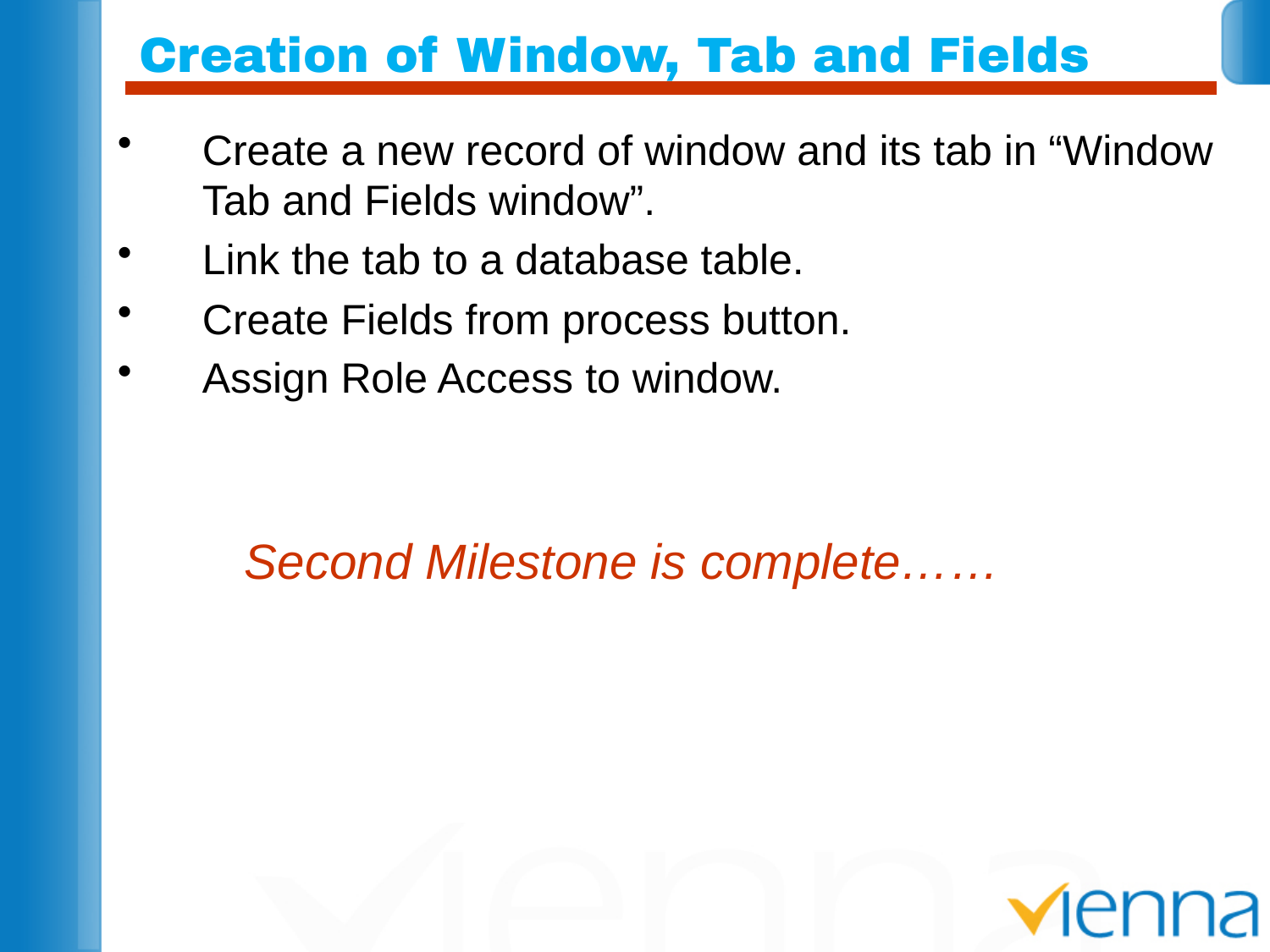

Creation of Window, Tab and Fields

Create a new record of window and its tab in “Window Tab and Fields window”.
Link the tab to a database table.
Create Fields from process button.
Assign Role Access to window.

Second Milestone is complete……